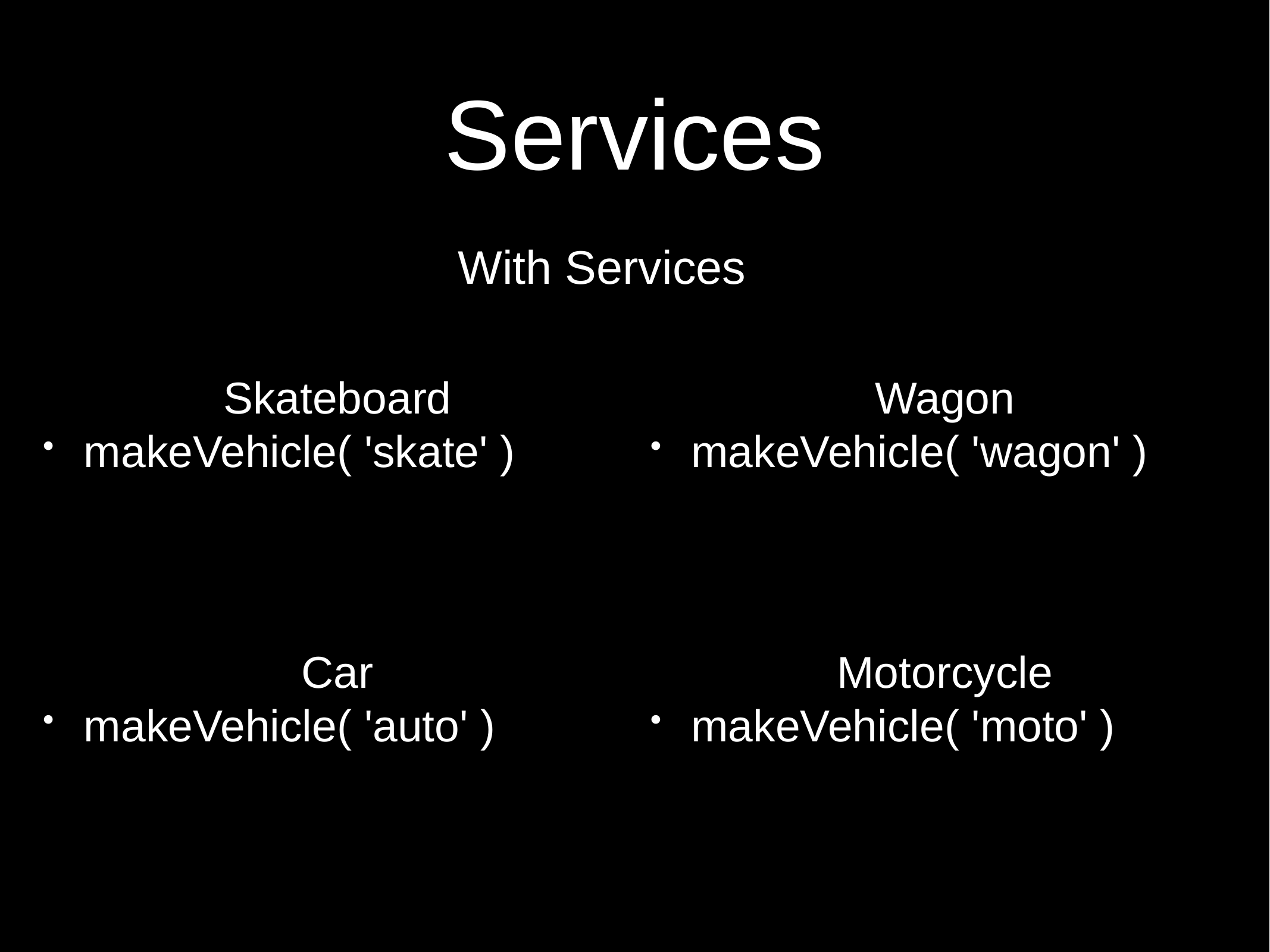

# Services
With Services
Skateboard
makeVehicle( 'skate' )
Wagon
makeVehicle( 'wagon' )
Car
makeVehicle( 'auto' )
Motorcycle
makeVehicle( 'moto' )